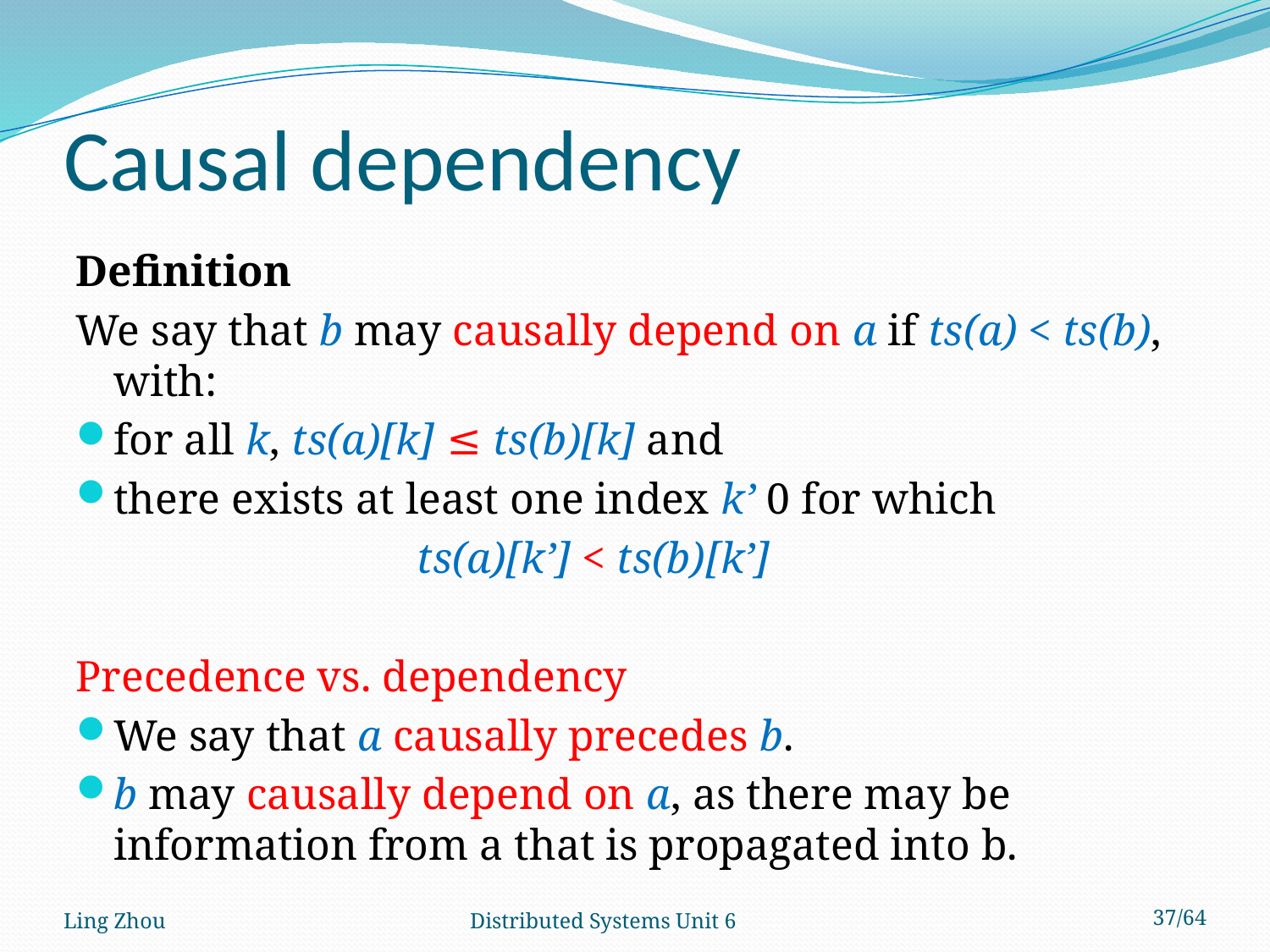

# Causal dependency
Definition
We say that b may causally depend on a if ts(a) < ts(b), with:
for all k, ts(a)[k] ≤ ts(b)[k] and
there exists at least one index k’ 0 for which
                               ts(a)[k’] < ts(b)[k’]

Precedence vs. dependency
We say that a causally precedes b.
b may causally depend on a, as there may be information from a that is propagated into b.
Ling Zhou
Distributed Systems Unit 6
37/64